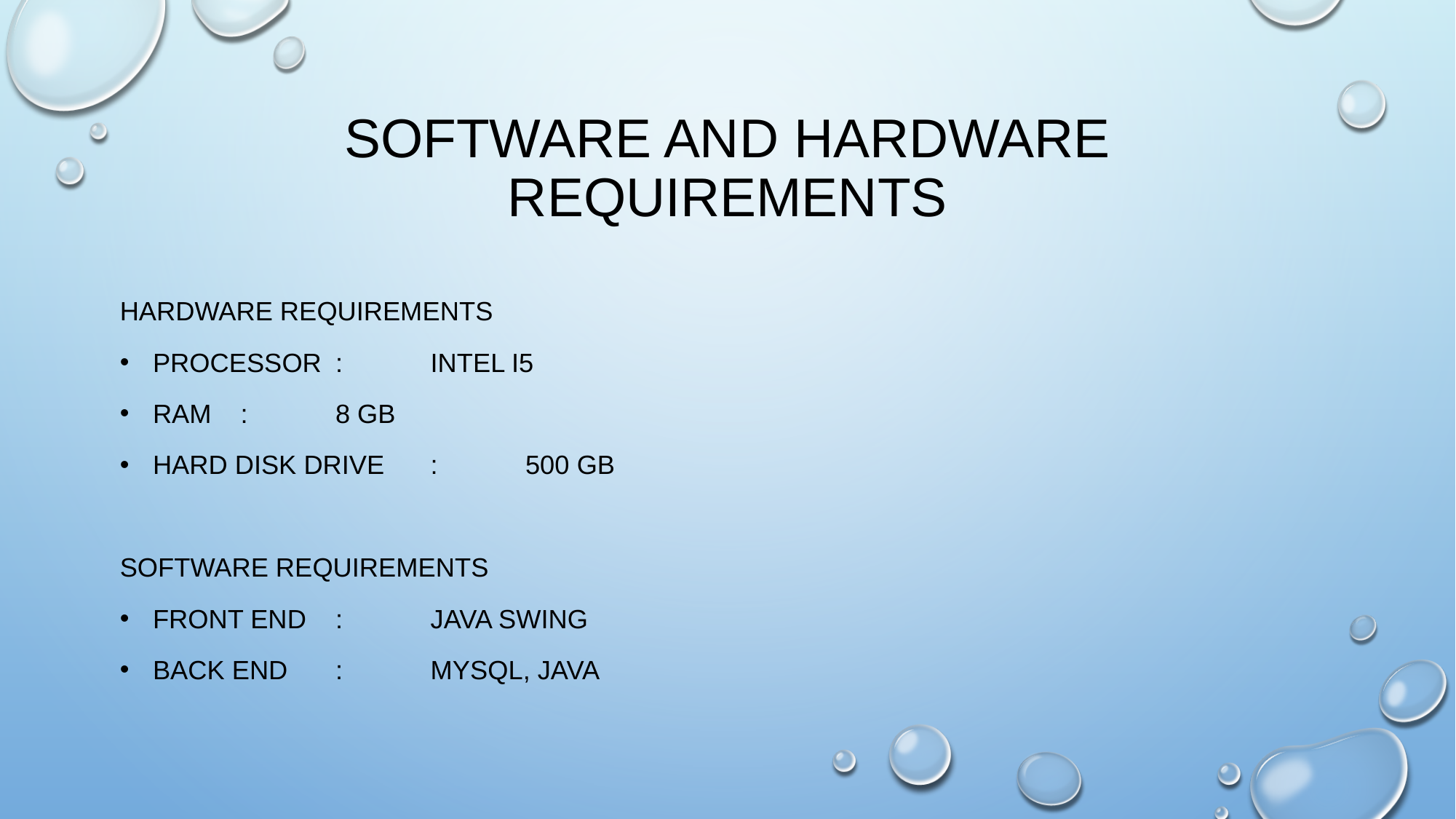

# SOFTWARE AND HARDWARE REQUIREMENTS
HARDWARE REQUIREMENTS
 Processor				: 	intel i5
 RAM					: 	8 gb
 HARD DISK DRIVE			: 	500 gb

SOFTWARE REQUIREMENTS
 Front End				: 	Java Swing
 Back End				: 	MySQL, JAVA